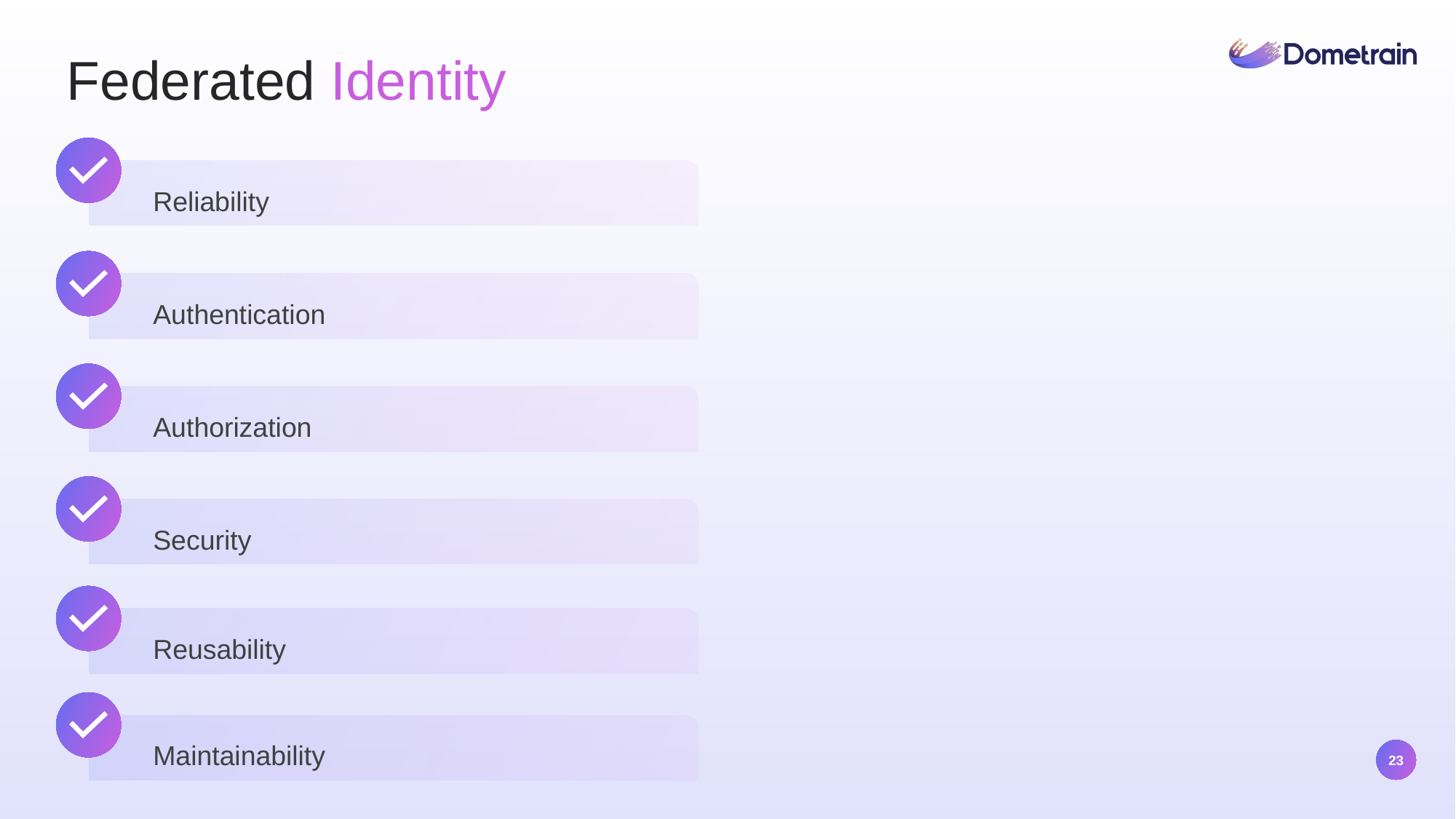

Federated Identity

Reliability

Authentication

Authorization

Security

Reusability

Maintainability